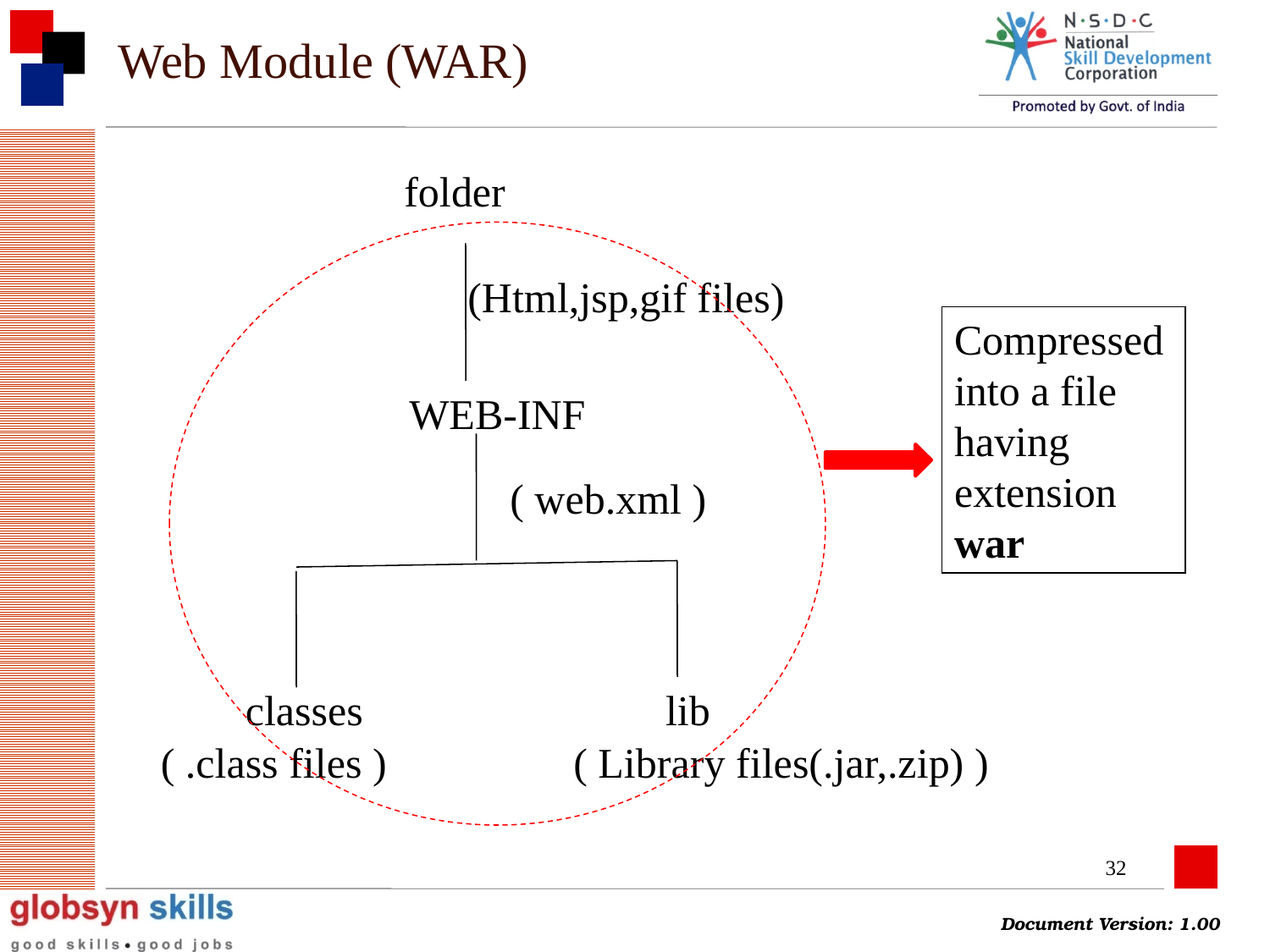

# Web Module (WAR)
folder

(Html,jsp,gif files)
Compressed into a file having extension war
WEB-INF

( web.xml )

classes
lib
( .class files )
( Library files(.jar,.zip) )